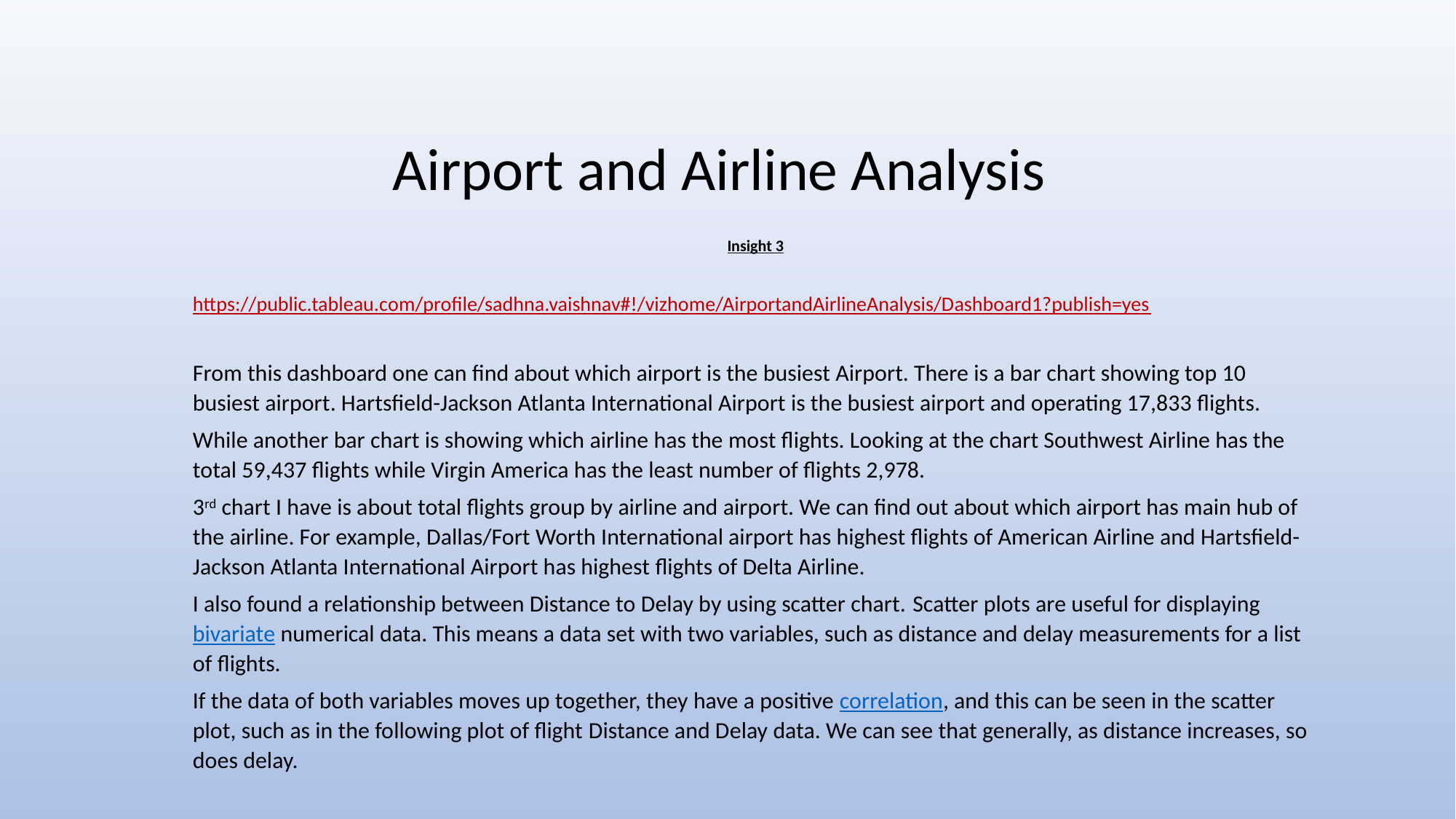

# Airport and Airline Analysis
Insight 3

https://public.tableau.com/profile/sadhna.vaishnav#!/vizhome/AirportandAirlineAnalysis/Dashboard1?publish=yes

From this dashboard one can find about which airport is the busiest Airport. There is a bar chart showing top 10 busiest airport. Hartsfield-Jackson Atlanta International Airport is the busiest airport and operating 17,833 flights.
While another bar chart is showing which airline has the most flights. Looking at the chart Southwest Airline has the total 59,437 flights while Virgin America has the least number of flights 2,978.
3rd chart I have is about total flights group by airline and airport. We can find out about which airport has main hub of the airline. For example, Dallas/Fort Worth International airport has highest flights of American Airline and Hartsfield-Jackson Atlanta International Airport has highest flights of Delta Airline.
I also found a relationship between Distance to Delay by using scatter chart. Scatter plots are useful for displaying bivariate numerical data. This means a data set with two variables, such as distance and delay measurements for a list of flights.
If the data of both variables moves up together, they have a positive correlation, and this can be seen in the scatter plot, such as in the following plot of flight Distance and Delay data. We can see that generally, as distance increases, so does delay.